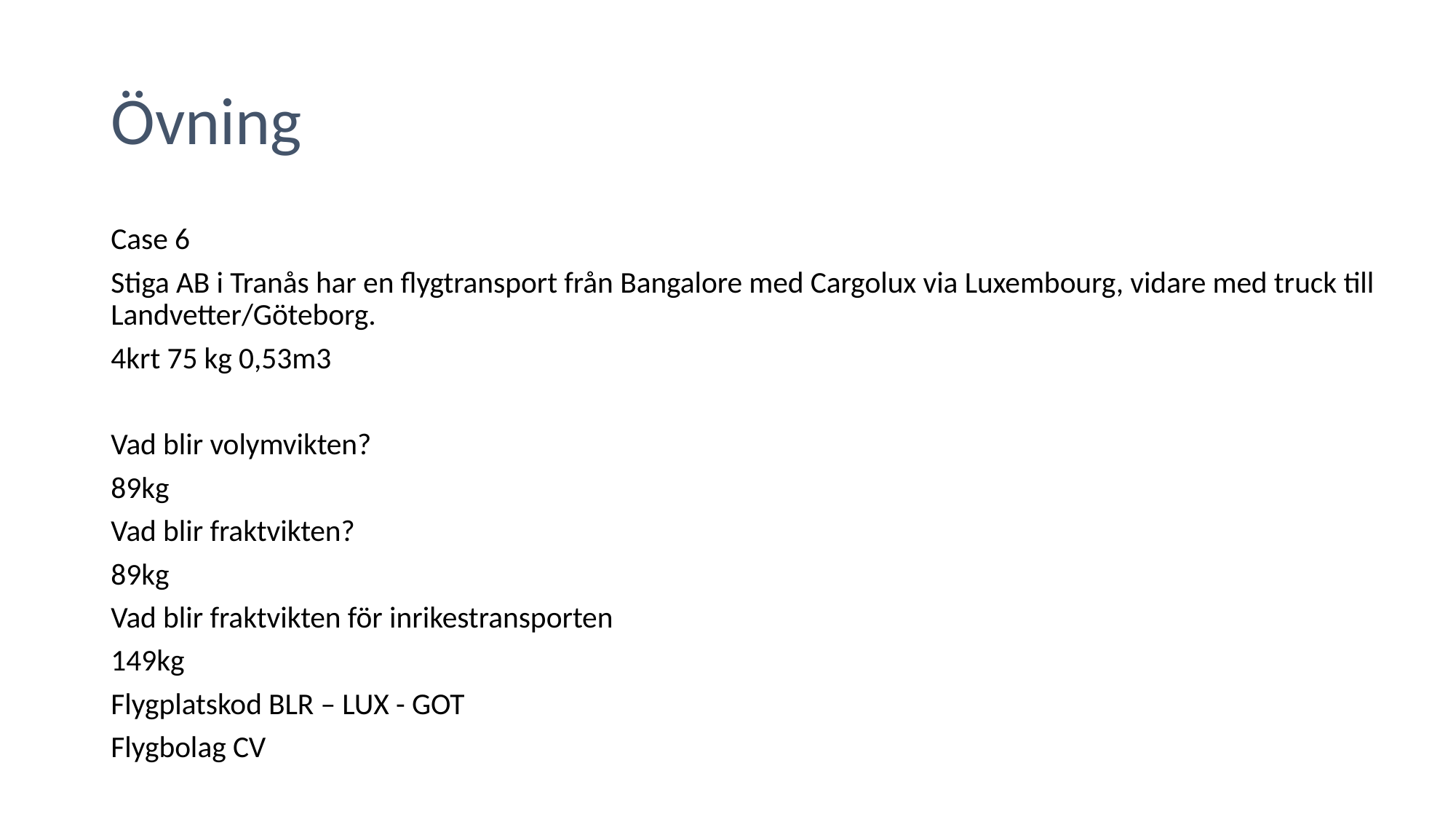

# Övning
Case 6
Stiga AB i Tranås har en flygtransport från Bangalore med Cargolux via Luxembourg, vidare med truck till Landvetter/Göteborg.
4krt 75 kg 0,53m3

Vad blir volymvikten?
89kg
Vad blir fraktvikten?
89kg
Vad blir fraktvikten för inrikestransporten
149kg
Flygplatskod BLR – LUX - GOT
Flygbolag CV